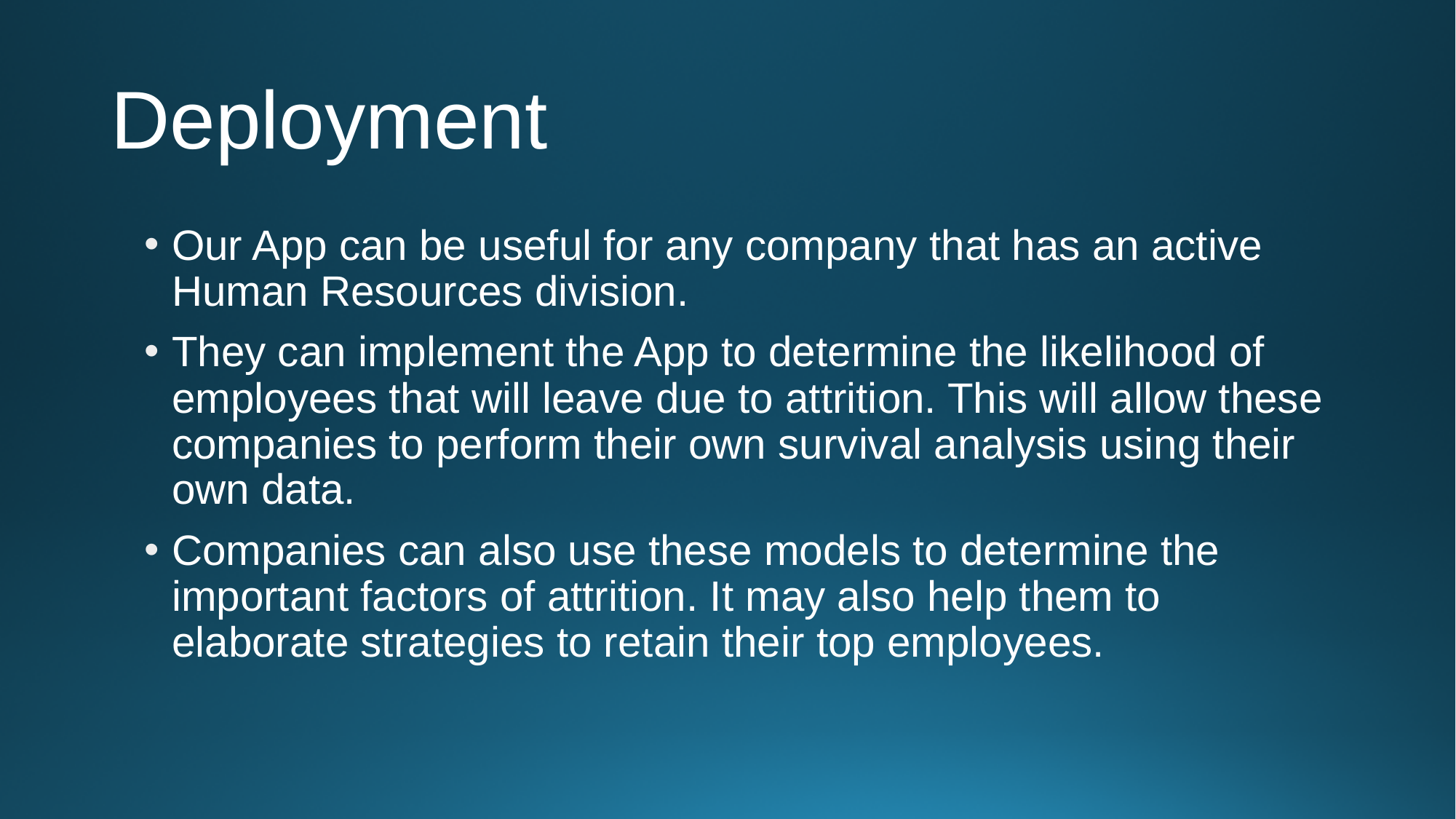

# Deployment
Our App can be useful for any company that has an active Human Resources division.
They can implement the App to determine the likelihood of employees that will leave due to attrition. This will allow these companies to perform their own survival analysis using their own data.
Companies can also use these models to determine the important factors of attrition. It may also help them to elaborate strategies to retain their top employees.